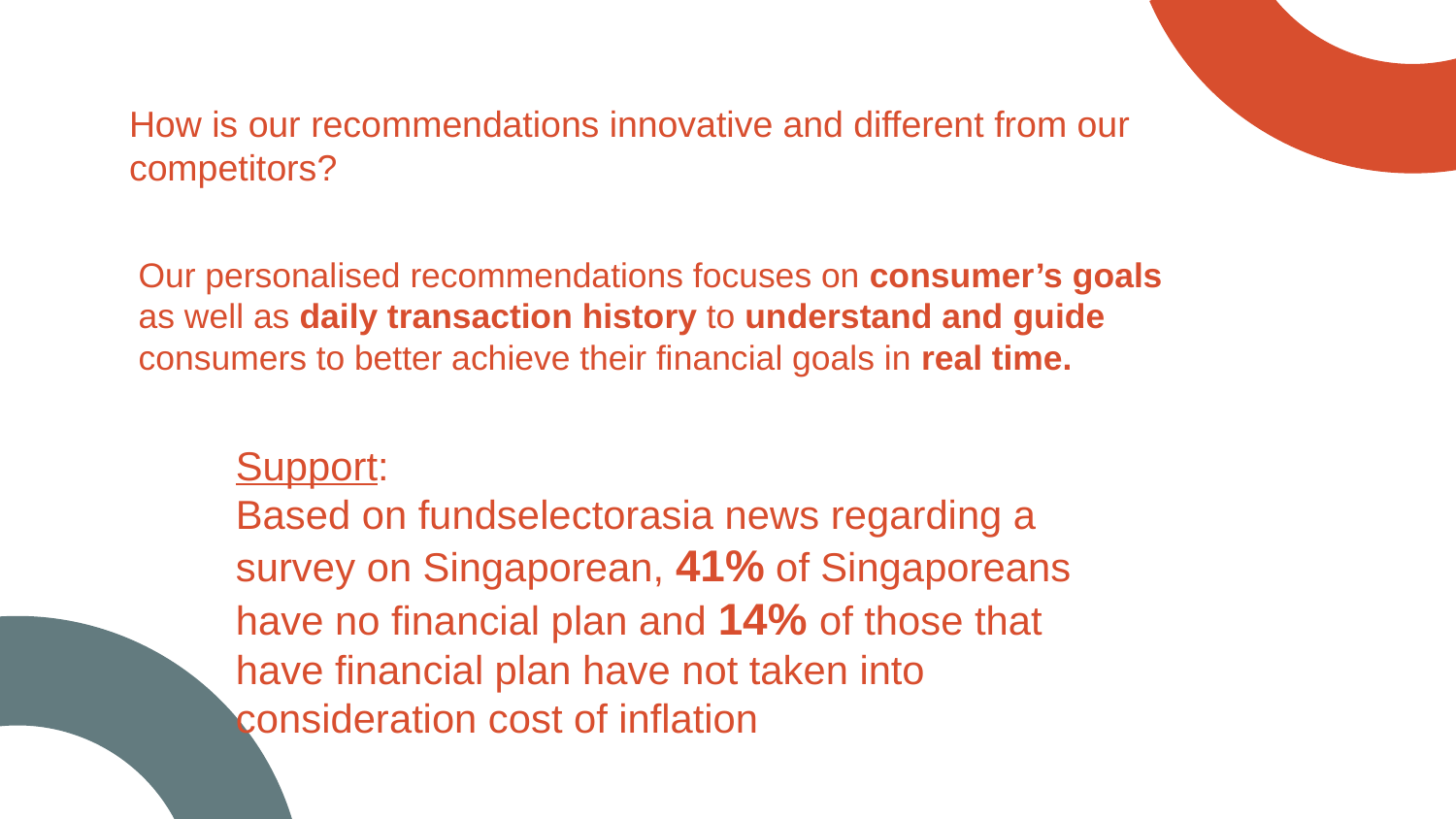

How is our recommendations innovative and different from our competitors?
Our personalised recommendations focuses on consumer’s goals as well as daily transaction history to understand and guide consumers to better achieve their financial goals in real time.
Support:
Based on fundselectorasia news regarding a survey on Singaporean, 41% of Singaporeans have no financial plan and 14% of those that have financial plan have not taken into consideration cost of inflation